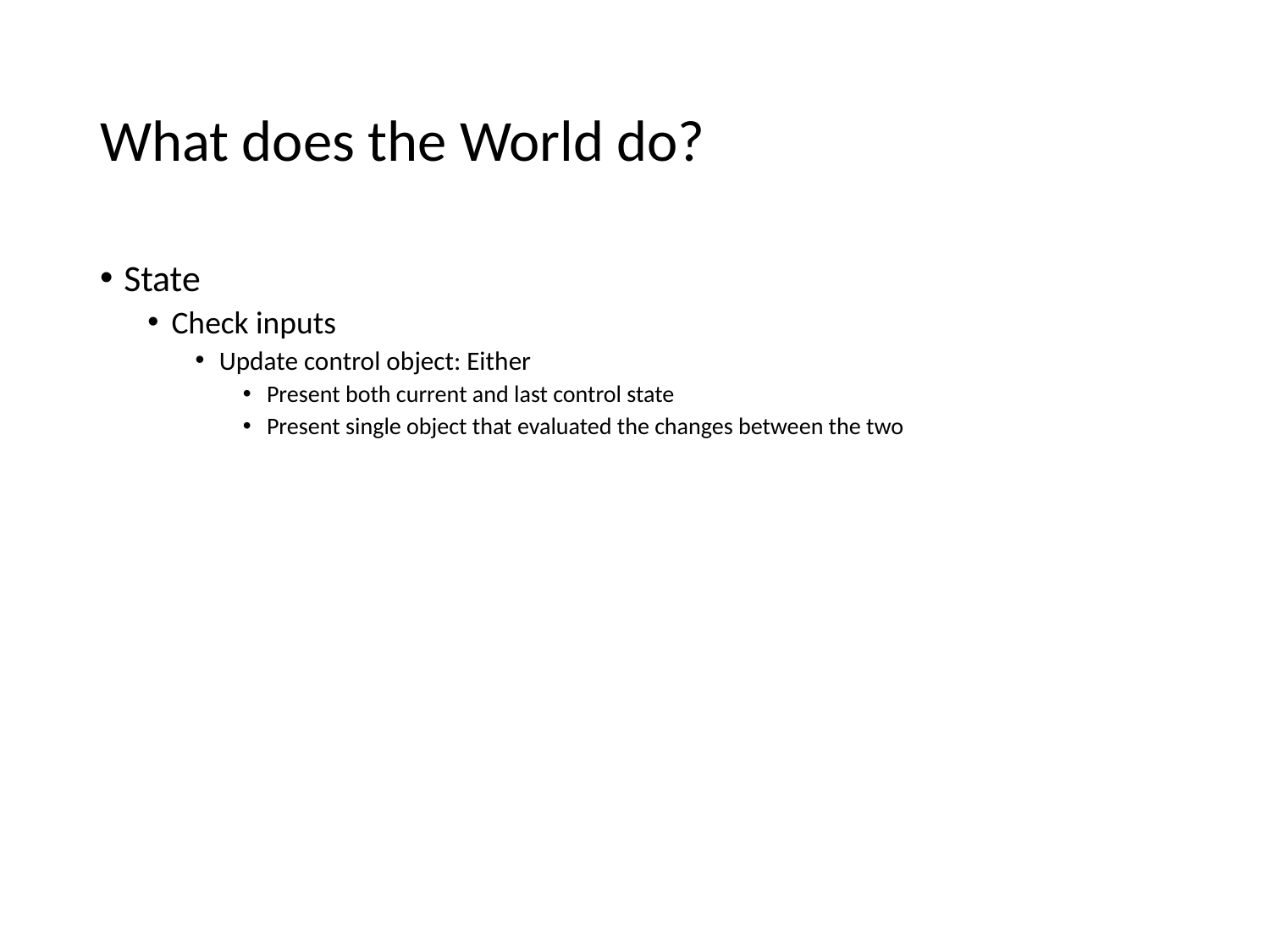

# What does the World do?
State
Check inputs
Update control object: Either
Present both current and last control state
Present single object that evaluated the changes between the two